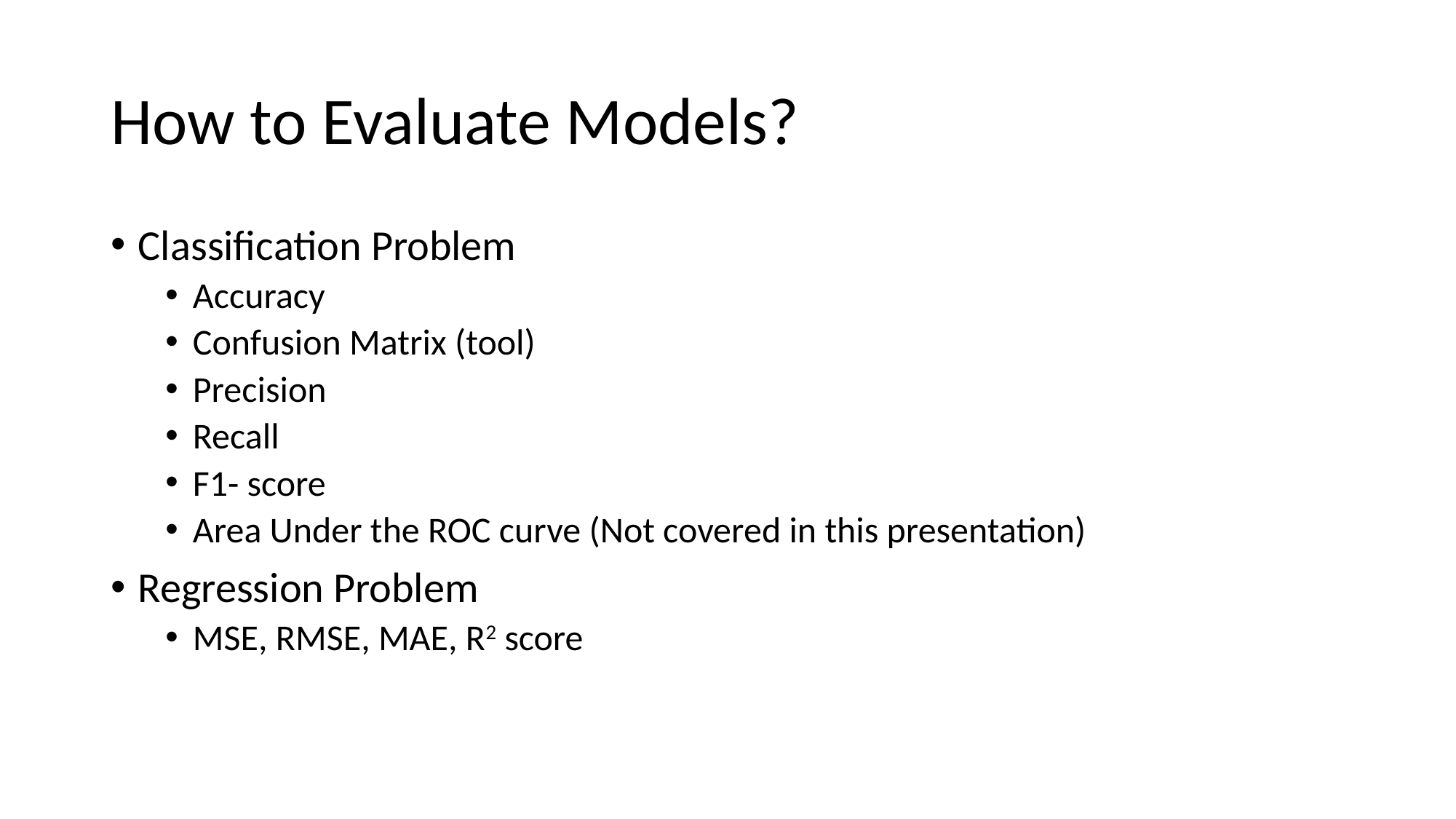

# How to Evaluate Models?
Classification Problem
Accuracy
Confusion Matrix (tool)
Precision
Recall
F1- score
Area Under the ROC curve (Not covered in this presentation)
Regression Problem
MSE, RMSE, MAE, R2 score